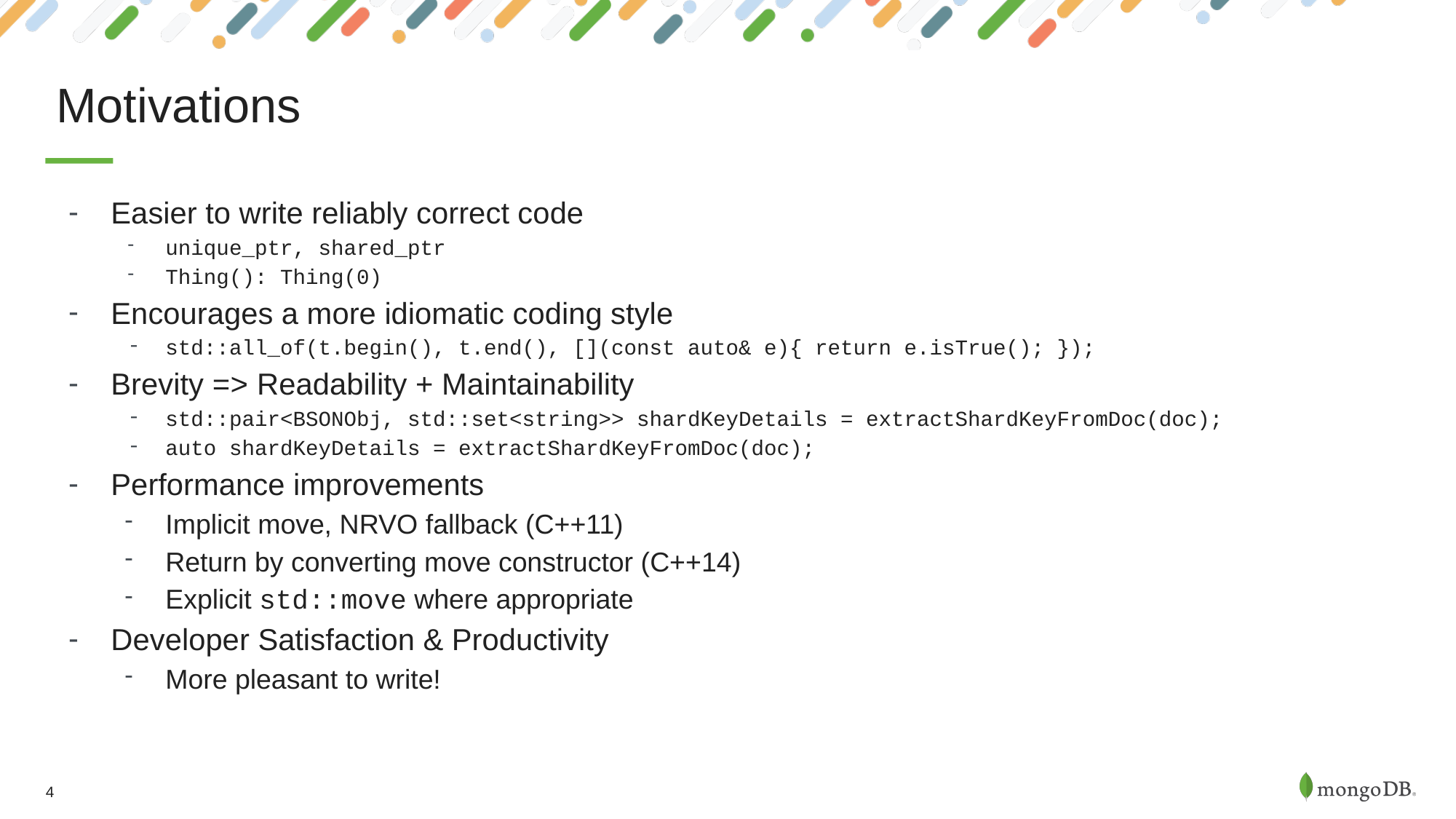

# Motivations
Easier to write reliably correct code
unique_ptr, shared_ptr
Thing(): Thing(0)
Encourages a more idiomatic coding style
std::all_of(t.begin(), t.end(), [](const auto& e){ return e.isTrue(); });
Brevity => Readability + Maintainability
std::pair<BSONObj, std::set<string>> shardKeyDetails = extractShardKeyFromDoc(doc);
auto shardKeyDetails = extractShardKeyFromDoc(doc);
Performance improvements
Implicit move, NRVO fallback (C++11)
Return by converting move constructor (C++14)
Explicit std::move where appropriate
Developer Satisfaction & Productivity
More pleasant to write!